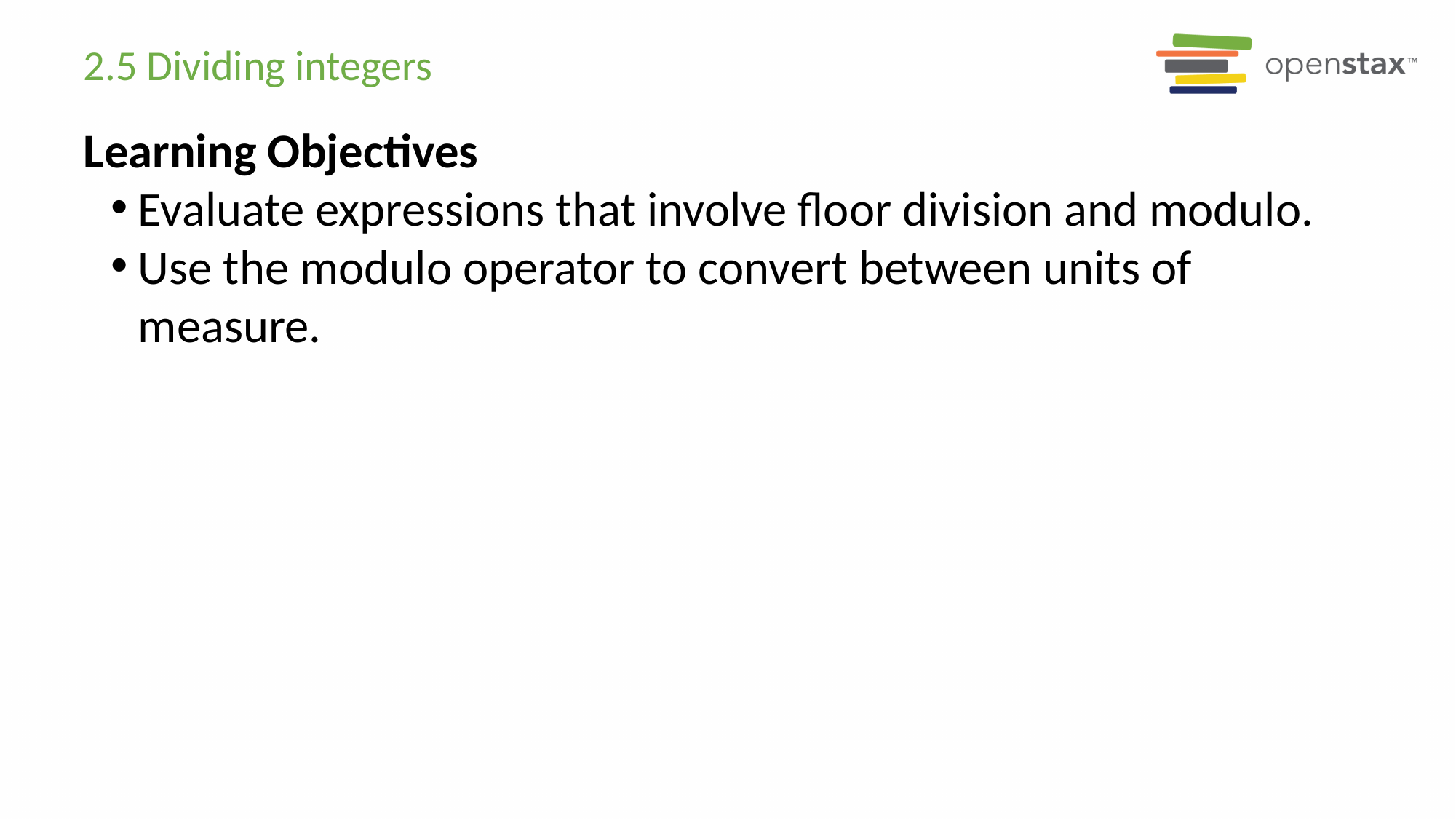

# 2.5 Dividing integers
Learning Objectives
Evaluate expressions that involve floor division and modulo.
Use the modulo operator to convert between units of measure.